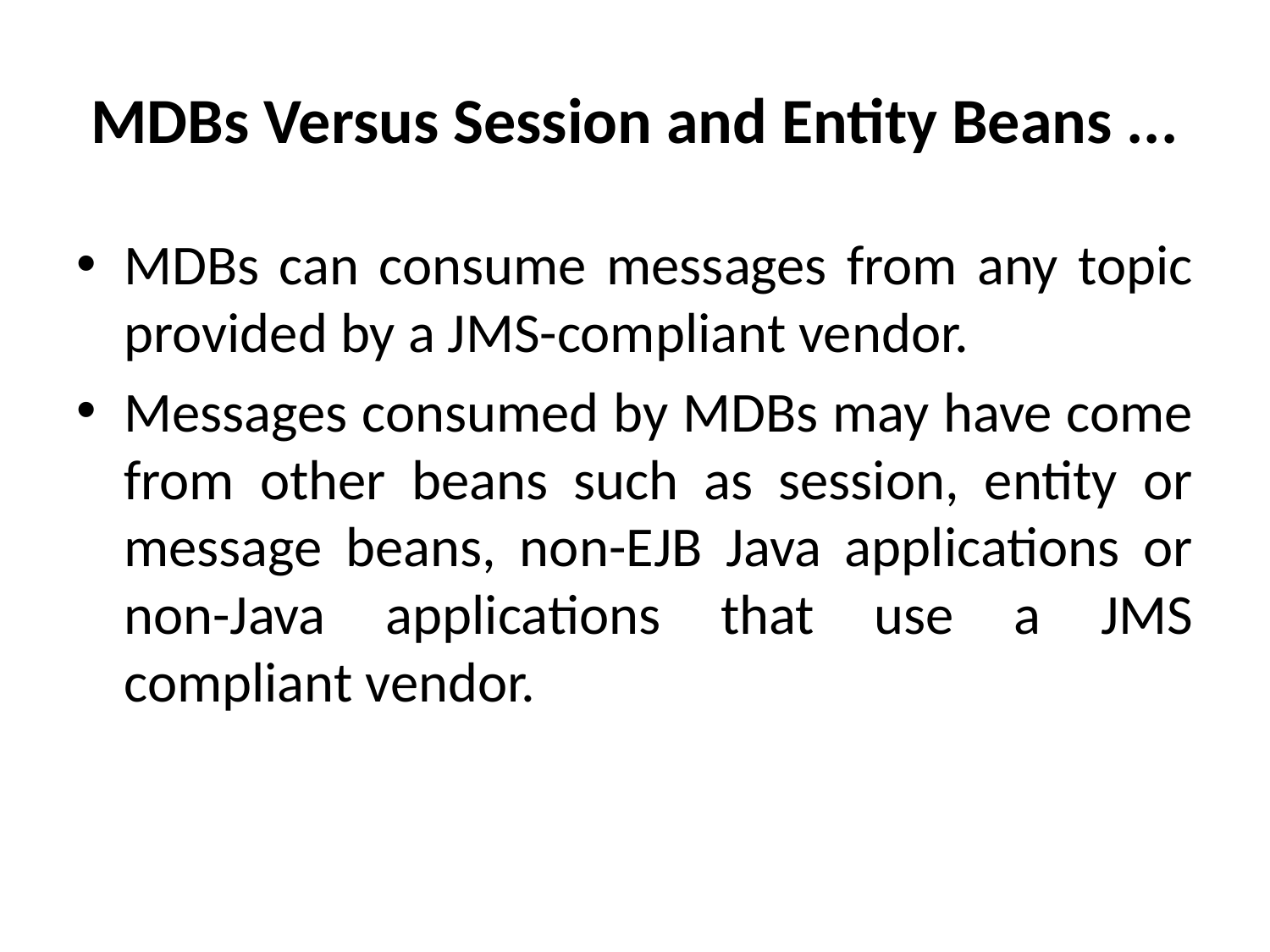

# MDBs Versus Session and Entity Beans ...
MDBs can consume messages from any topic provided by a JMS-compliant vendor.
Messages consumed by MDBs may have come from other beans such as session, entity or message beans, non-EJB Java applications or non-Java applications that use a JMS compliant vendor.